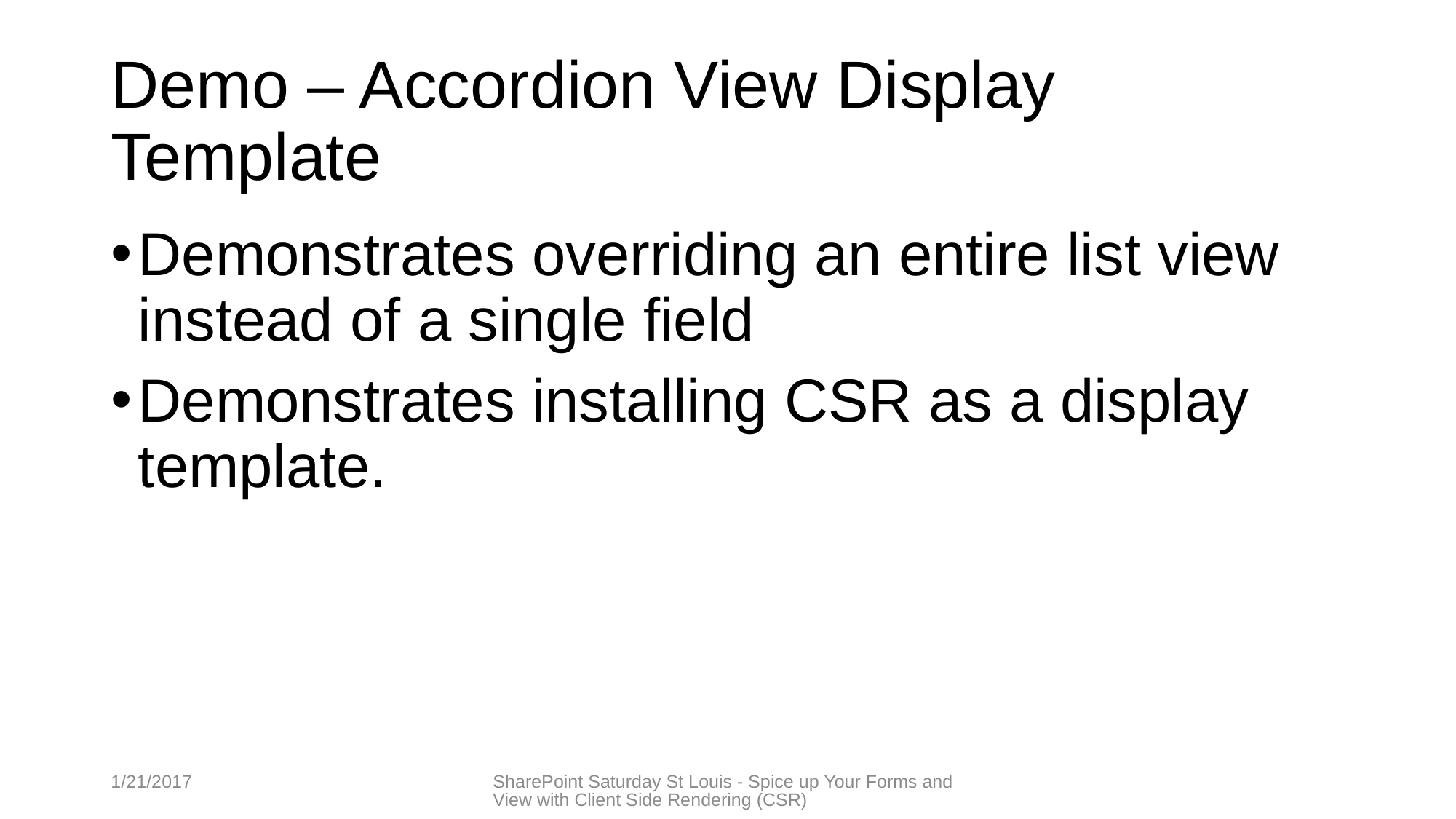

# Demo – Accordion View Display Template
Demonstrates overriding an entire list view instead of a single field
Demonstrates installing CSR as a display template.
1/21/2017
SharePoint Saturday St Louis - Spice up Your Forms and View with Client Side Rendering (CSR)